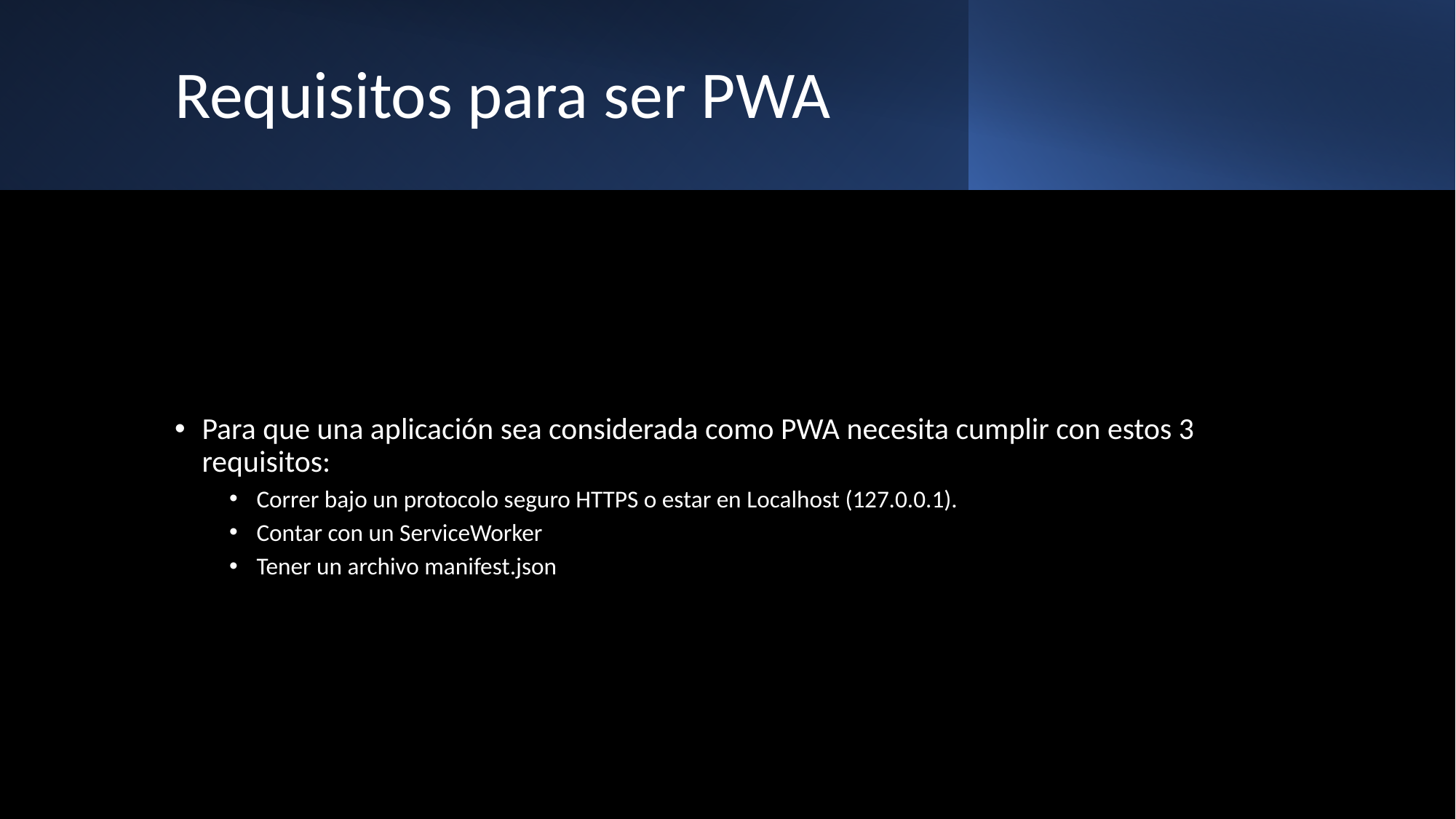

# Requisitos para ser PWA
Para que una aplicación sea considerada como PWA necesita cumplir con estos 3 requisitos:
Correr bajo un protocolo seguro HTTPS o estar en Localhost (127.0.0.1).
Contar con un ServiceWorker
Tener un archivo manifest.json